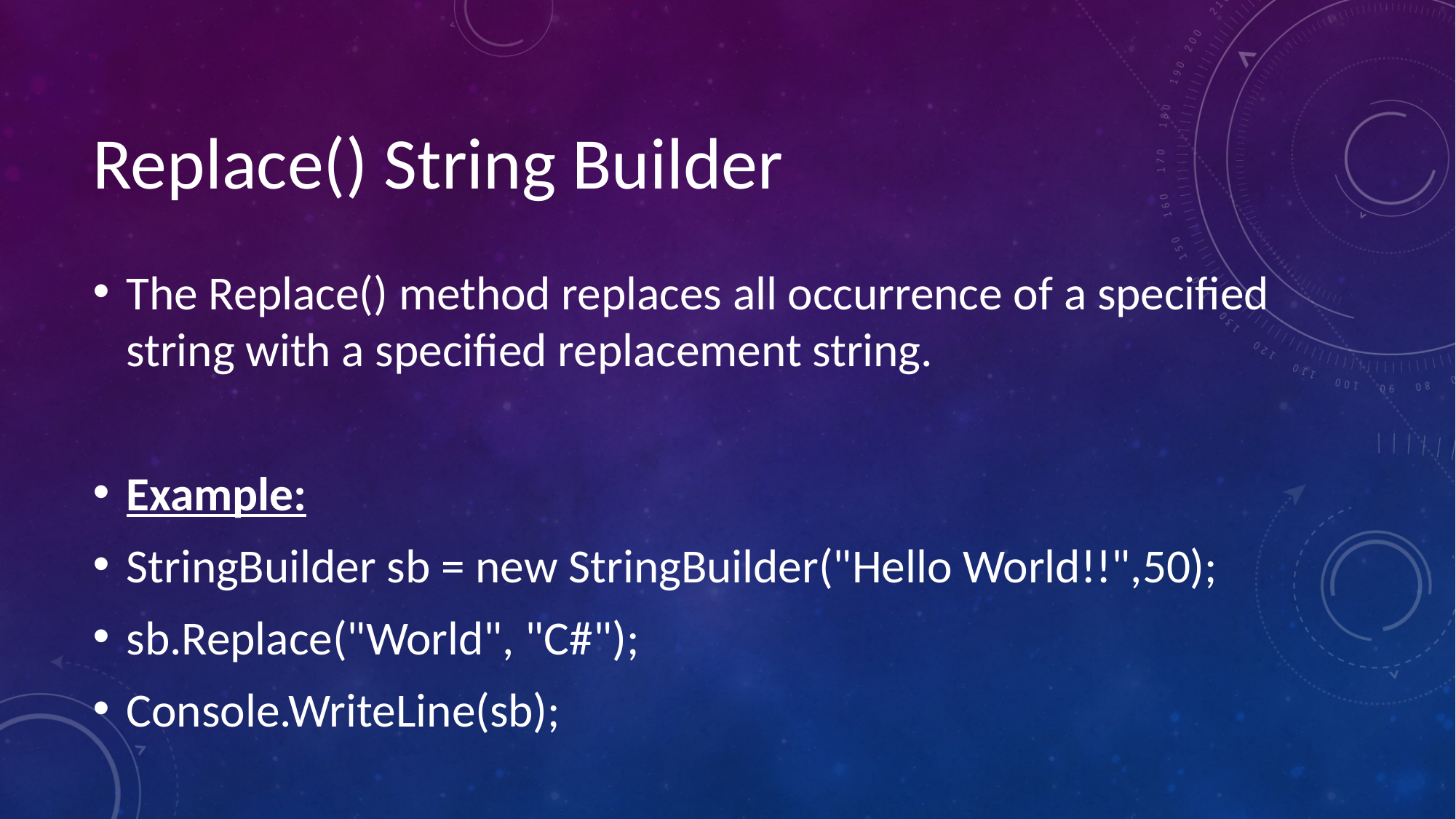

# Replace() String Builder
The Replace() method replaces all occurrence of a specified string with a specified replacement string.

Example:
StringBuilder sb = new StringBuilder("Hello World!!",50);
sb.Replace("World", "C#");
Console.WriteLine(sb);